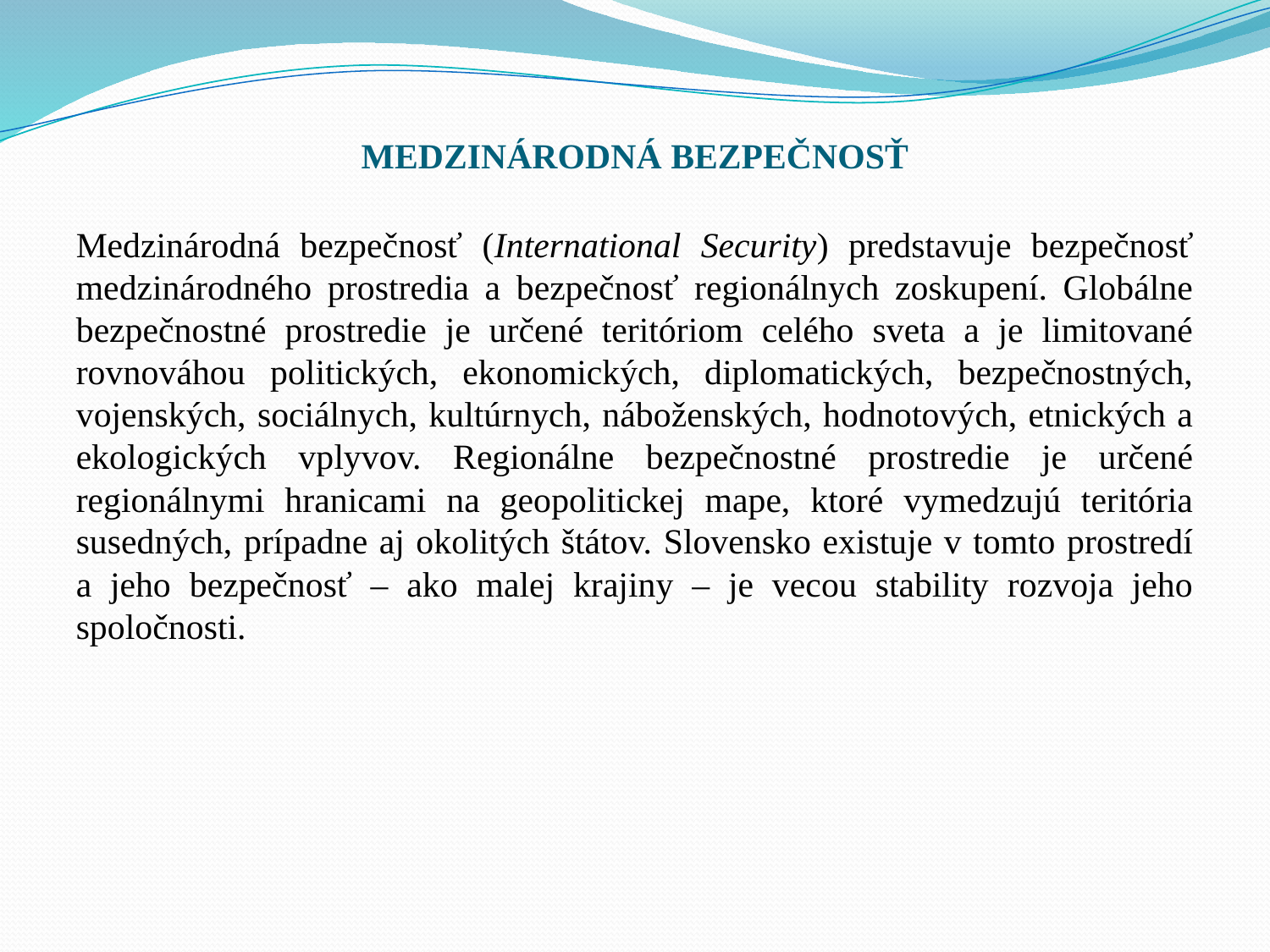

# MEDZINÁRODNÁ BEZPEČNOSŤ
Medzinárodná bezpečnosť (International Security) predstavuje bezpečnosť medzinárodného prostredia a bezpečnosť regionálnych zoskupení. Globálne bezpečnostné prostredie je určené teritóriom celého sveta a je limitované rovnováhou politických, ekonomických, diplomatických, bezpečnostných, vojenských, sociálnych, kultúrnych, náboženských, hodnotových, etnických a ekologických vplyvov. Regionálne bezpečnostné prostredie je určené regionálnymi hranicami na geopolitickej mape, ktoré vymedzujú teritória susedných, prípadne aj okolitých štátov. Slovensko existuje v tomto prostredí a jeho bezpečnosť – ako malej krajiny – je vecou stability rozvoja jeho spoločnosti.